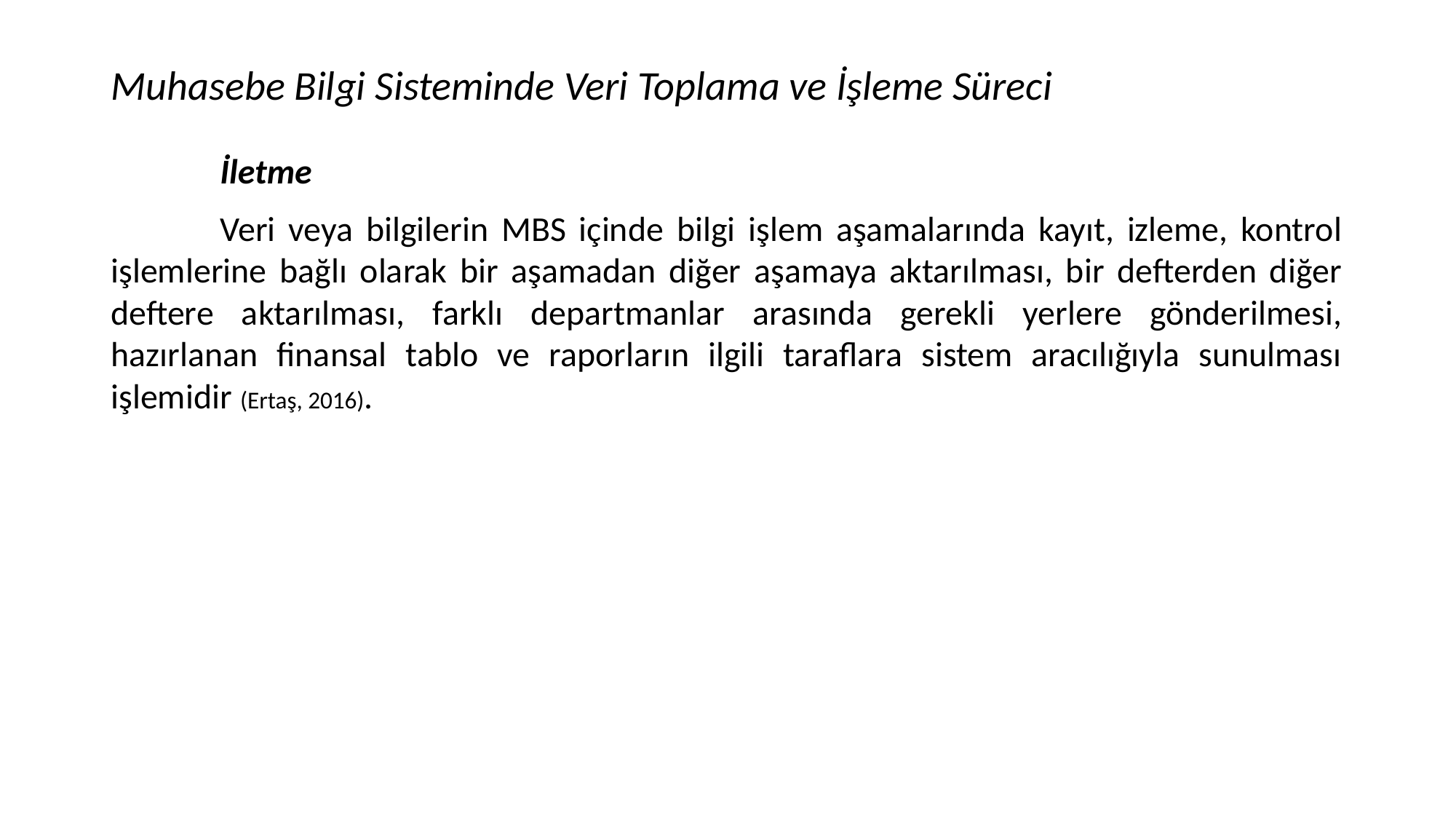

# Muhasebe Bilgi Sisteminde Veri Toplama ve İşleme Süreci
	İletme
	Veri veya bilgilerin MBS içinde bilgi işlem aşamalarında kayıt, izleme, kontrol işlemlerine bağlı olarak bir aşamadan diğer aşamaya aktarılması, bir defterden diğer deftere aktarılması, farklı departmanlar arasında gerekli yerlere gönderilmesi, hazırlanan finansal tablo ve raporların ilgili taraflara sistem aracılığıyla sunulması işlemidir (Ertaş, 2016).